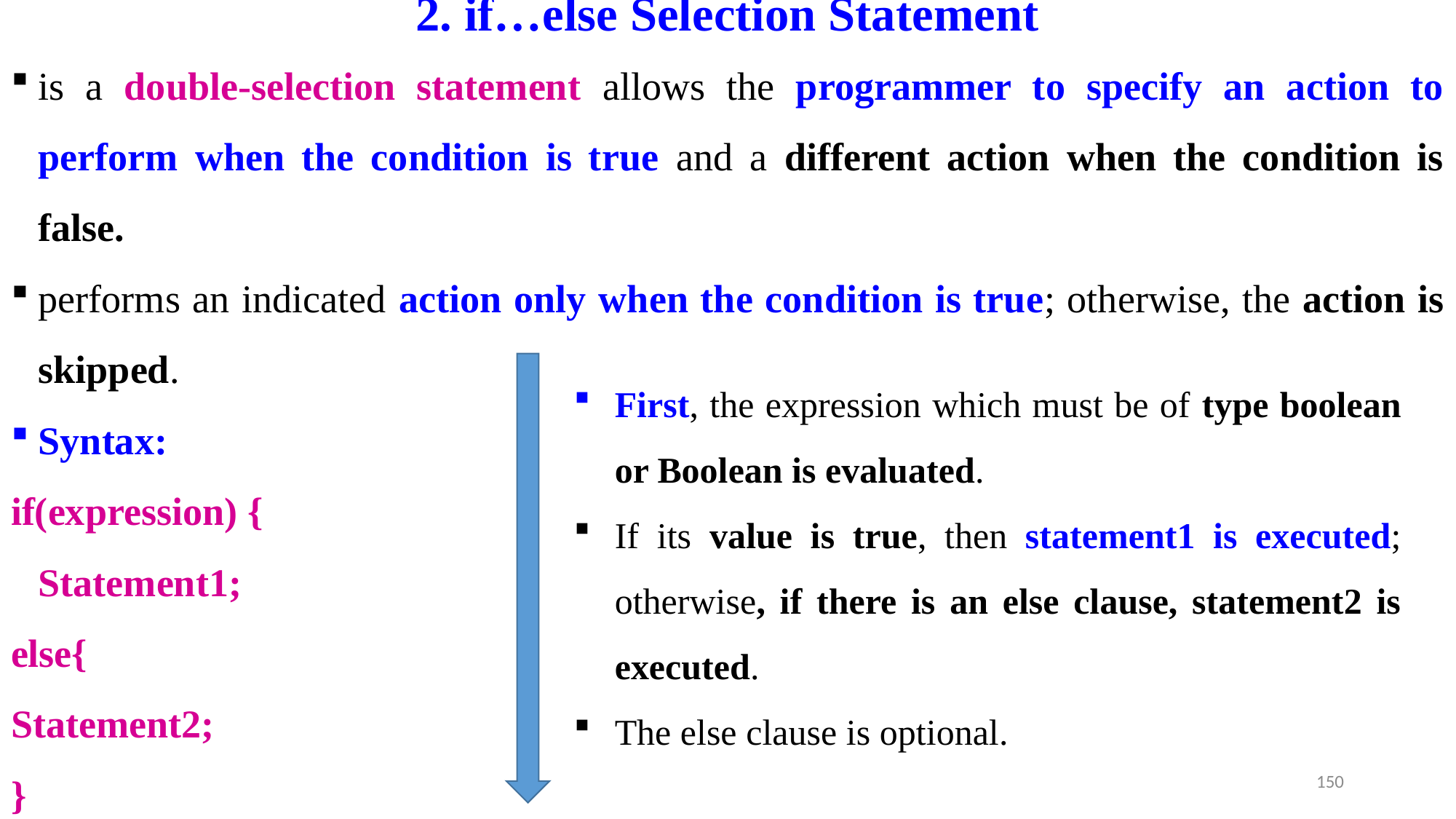

# 2. if…else Selection Statement
is a double-selection statement allows the programmer to specify an action to perform when the condition is true and a different action when the condition is false.
performs an indicated action only when the condition is true; otherwise, the action is skipped.
Syntax:
if(expression) {
	Statement1;
else{
Statement2;
}

First, the expression which must be of type boolean or Boolean is evaluated.
If its value is true, then statement1 is executed; otherwise, if there is an else clause, statement2 is executed.
The else clause is optional.

150